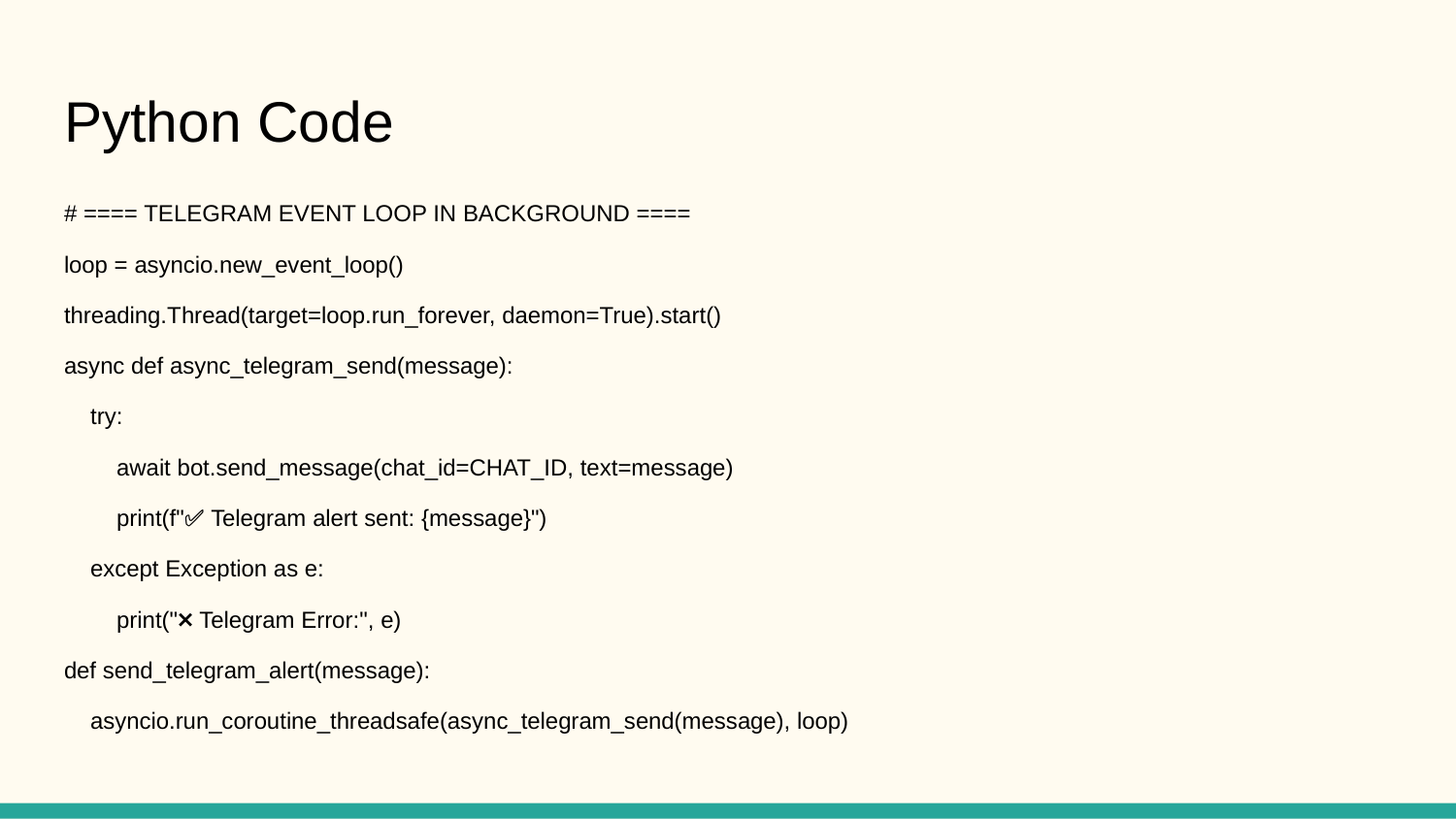

# Python Code
# ==== TELEGRAM EVENT LOOP IN BACKGROUND ====
loop = asyncio.new_event_loop()
threading.Thread(target=loop.run_forever, daemon=True).start()
async def async_telegram_send(message):
    try:
        await bot.send_message(chat_id=CHAT_ID, text=message)
        print(f"✅ Telegram alert sent: {message}")
    except Exception as e:
        print("❌ Telegram Error:", e)
def send_telegram_alert(message):
    asyncio.run_coroutine_threadsafe(async_telegram_send(message), loop)